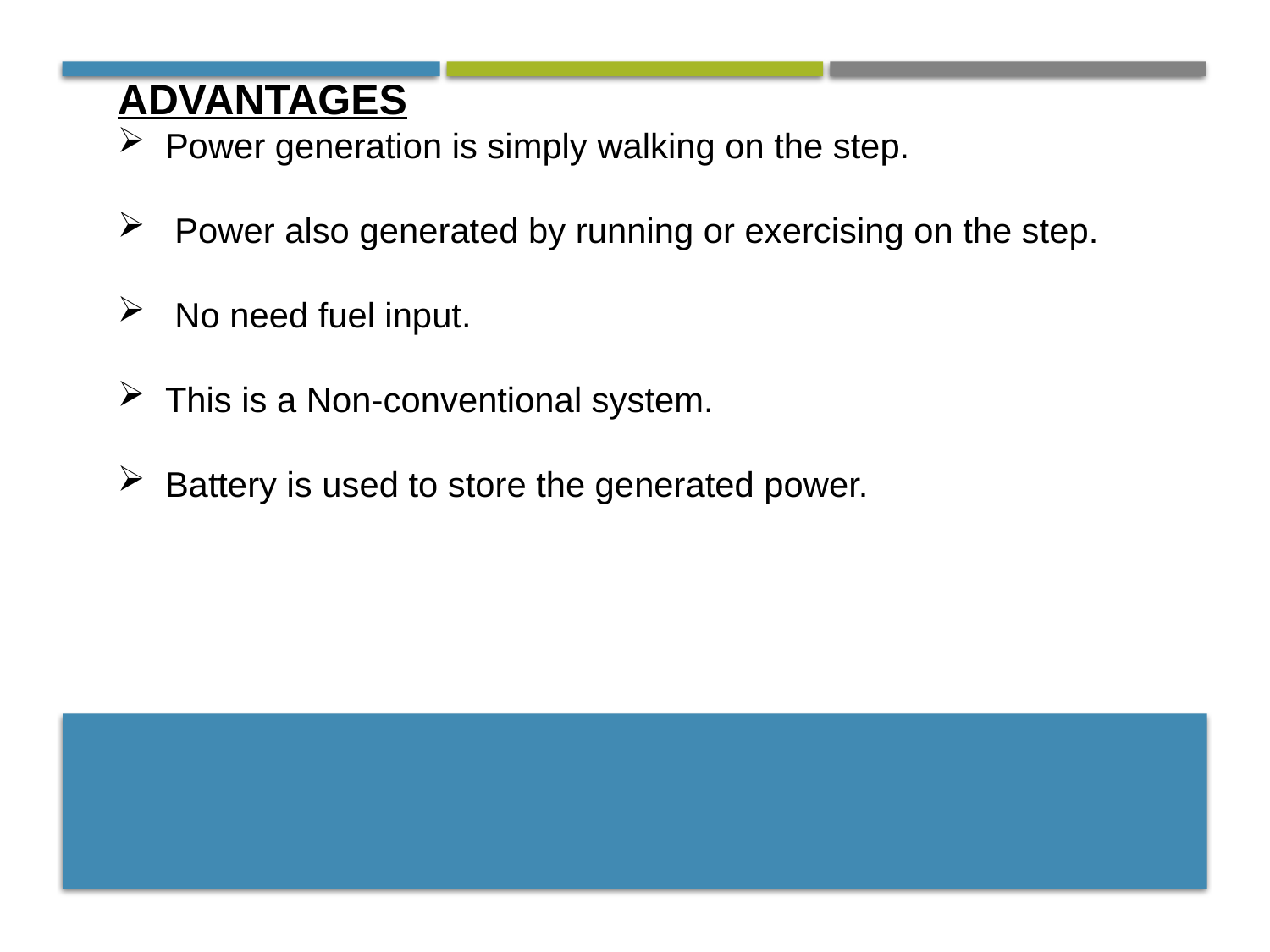

ADVANTAGES
Power generation is simply walking on the step.

 Power also generated by running or exercising on the step.

 No need fuel input.

This is a Non-conventional system.

Battery is used to store the generated power.